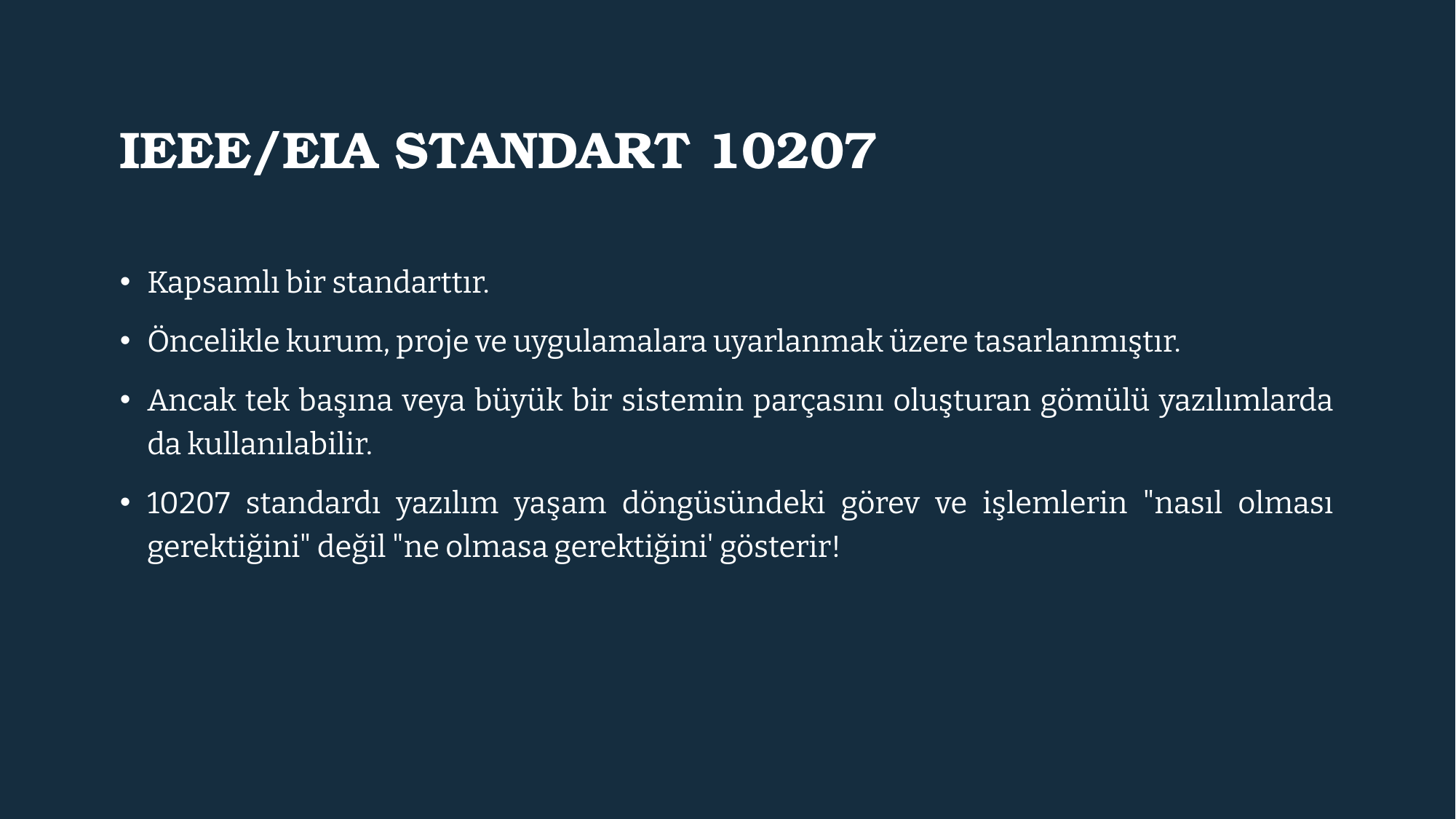

# IEEE/EIA Standart 10207
Kapsamlı bir standarttır.
Öncelikle kurum, proje ve uygulamalara uyarlanmak üzere tasarlanmıştır.
Ancak tek başına veya büyük bir sistemin parçasını oluşturan gömülü yazılımlarda da kullanılabilir.
10207 standardı yazılım yaşam döngüsündeki görev ve işlemlerin "nasıl olması gerektiğini" değil "ne olmasa gerektiğini' gösterir!